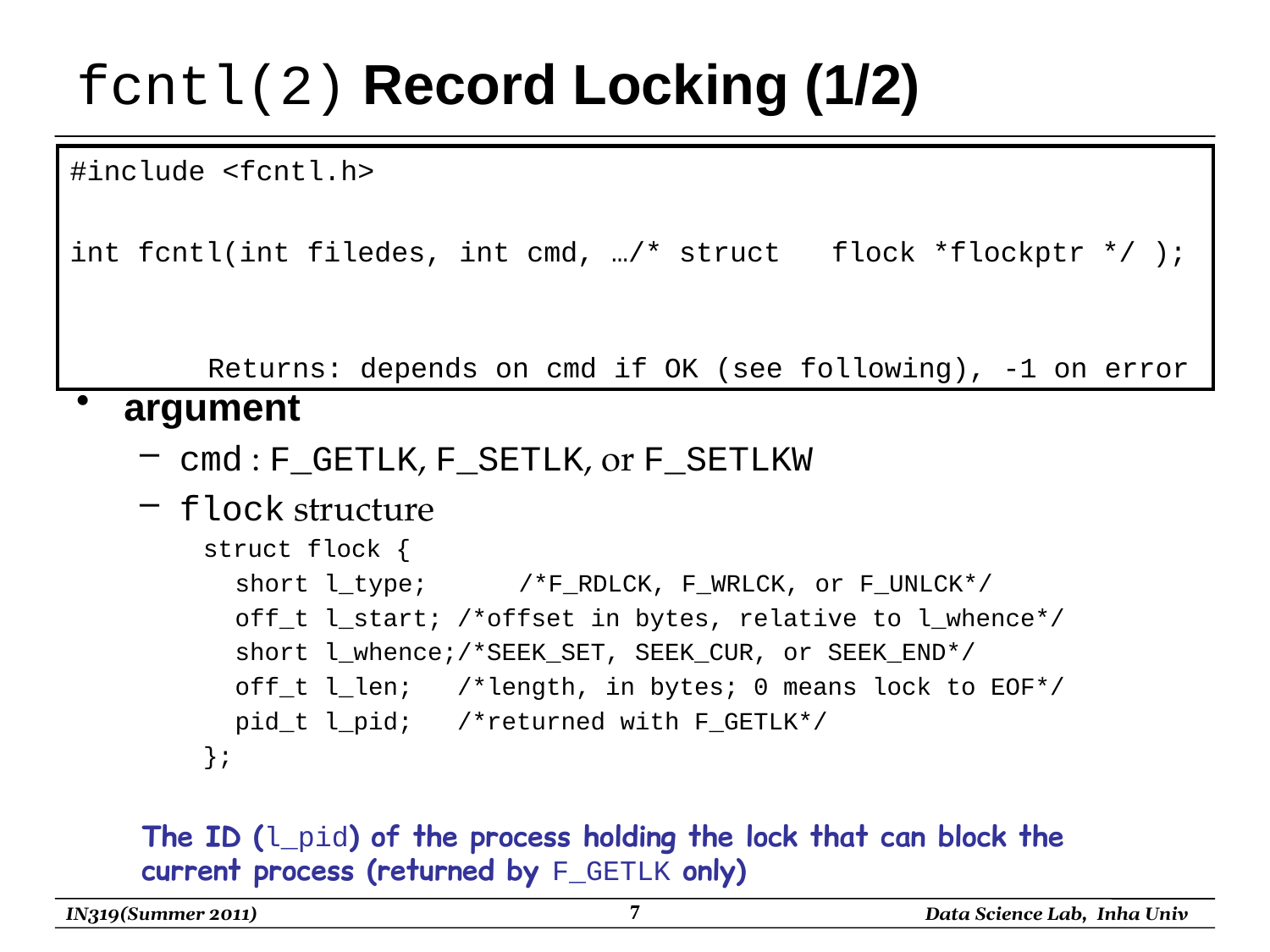

# fcntl(2) Record Locking (1/2)
#include <fcntl.h>
int fcntl(int filedes, int cmd, …/* struct   flock *flockptr */ );
	Returns: depends on cmd if OK (see following), -1 on error
argument
cmd : F_GETLK, F_SETLK, or F_SETLKW
flock structure
struct flock {
	short l_type;	  /*F_RDLCK, F_WRLCK, or F_UNLCK*/
	off_t l_start; /*offset in bytes, relative to l_whence*/
	short l_whence;/*SEEK_SET, SEEK_CUR, or SEEK_END*/
	off_t l_len;   /*length, in bytes; 0 means lock to EOF*/
	pid_t l_pid;   /*returned with F_GETLK*/
};
The ID (l_pid) of the process holding the lock that can block the current process (returned by F_GETLK only)
7